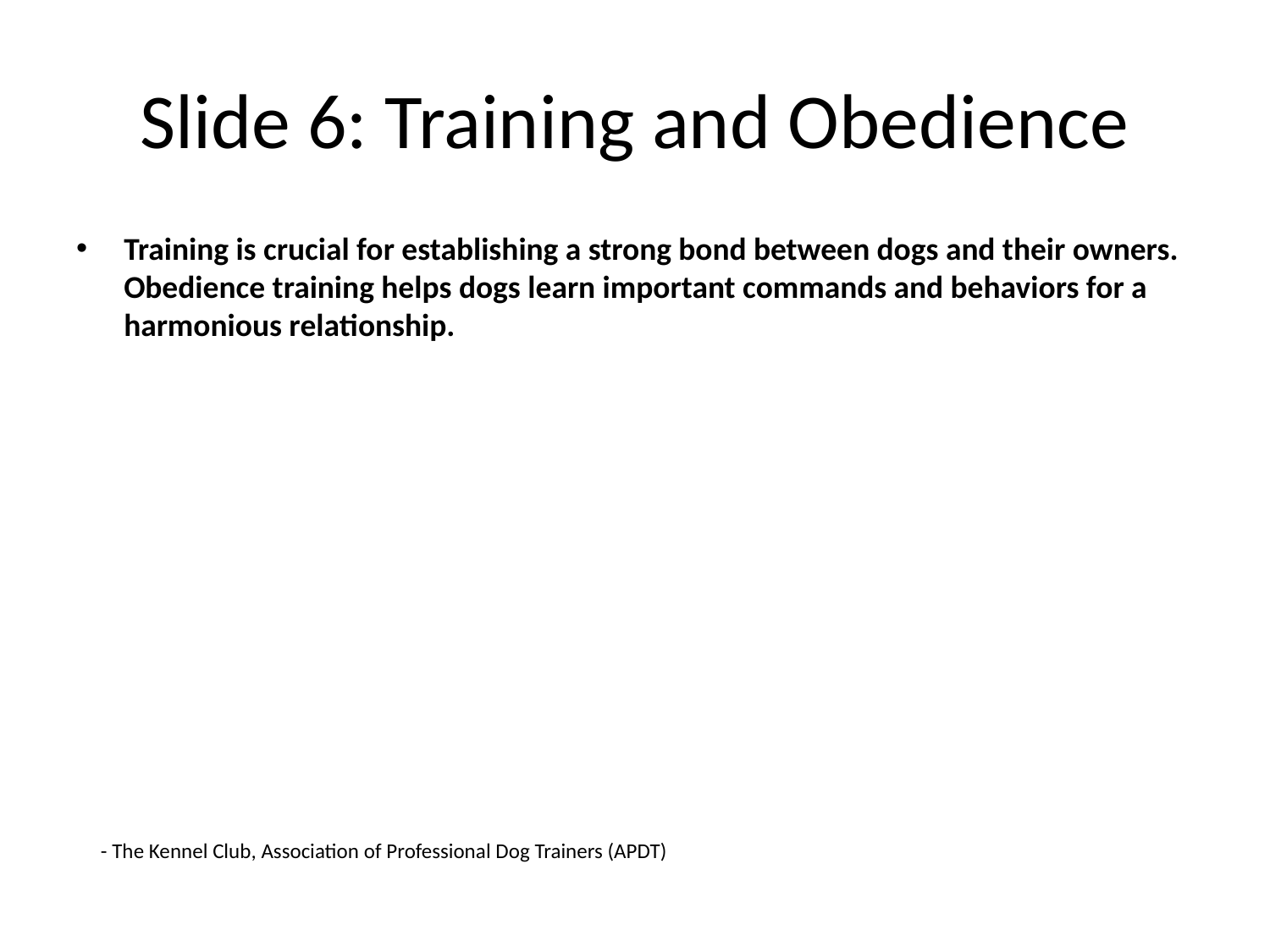

# Slide 6: Training and Obedience
Training is crucial for establishing a strong bond between dogs and their owners. Obedience training helps dogs learn important commands and behaviors for a harmonious relationship.

- The Kennel Club, Association of Professional Dog Trainers (APDT)